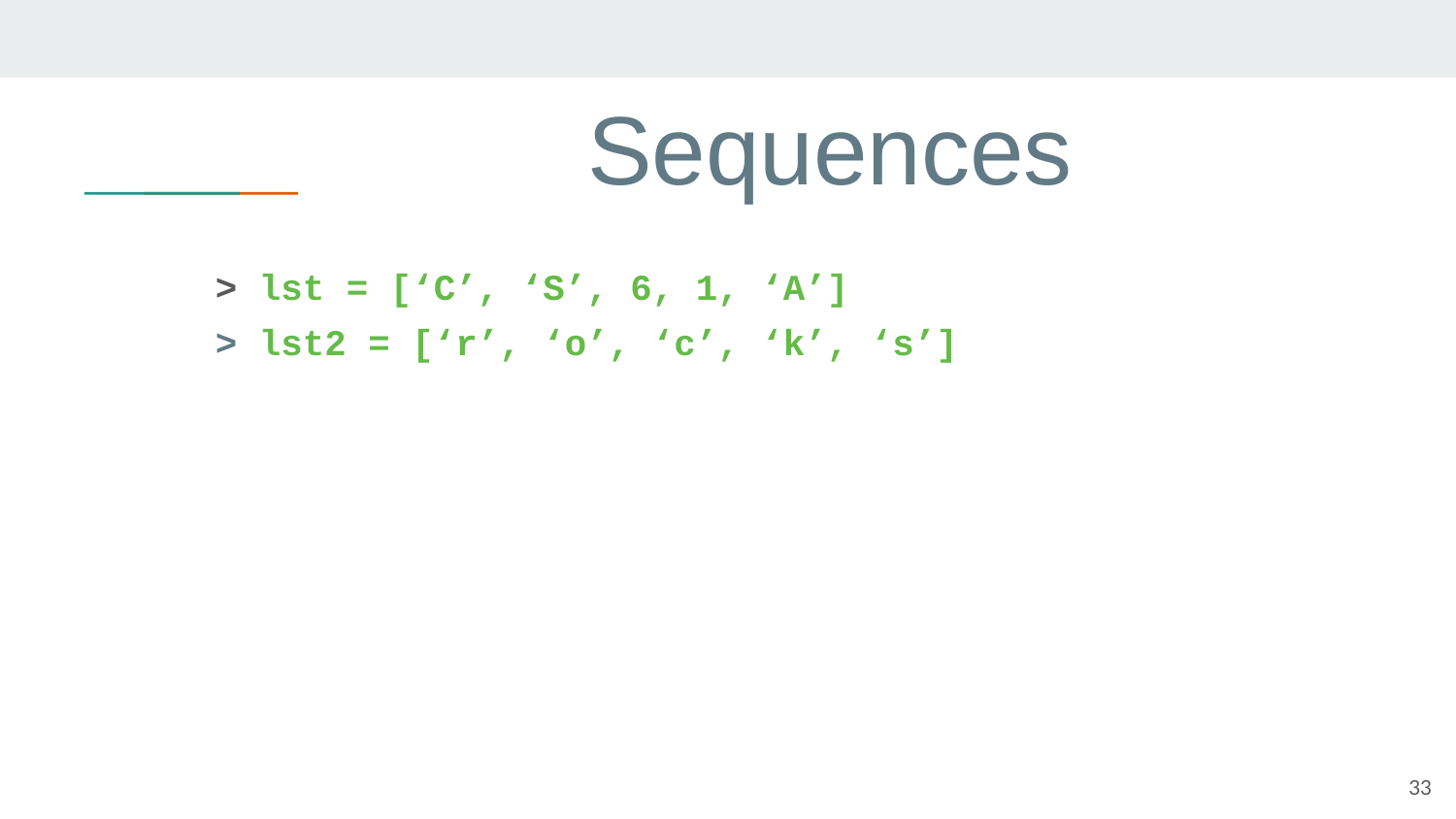

# Sequences

> lst = [‘C’, ‘S’, 6, 1, ‘A’]
> lst2 = [‘r’, ‘o’, ‘c’, ‘k’, ‘s’]

33